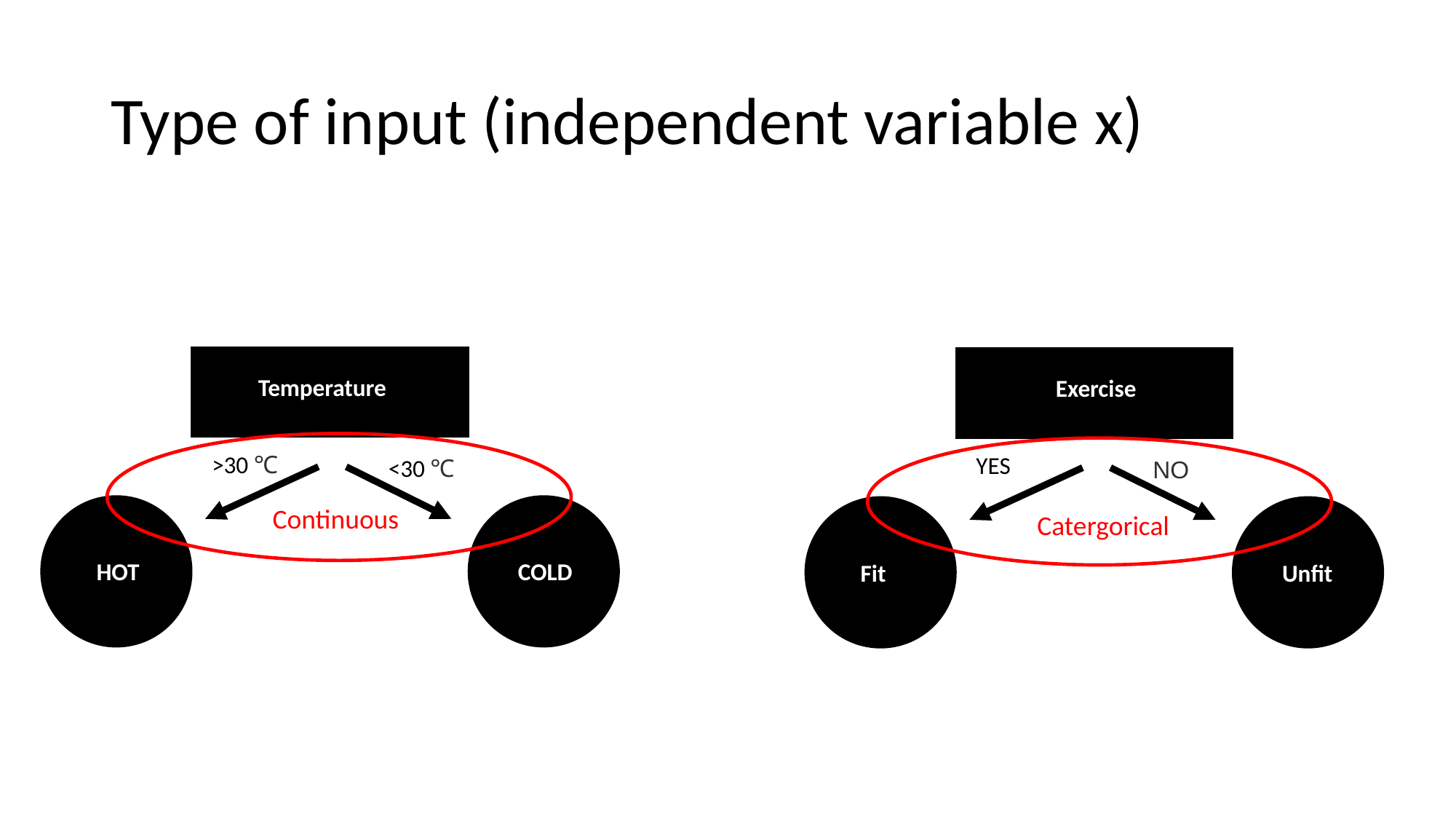

# Type of input (independent variable x)

Temperature
>30 ℃
<30 ℃

HOT

COLD

Exercise
YES
NO

Fit

Unfit

Continuous
Catergorical